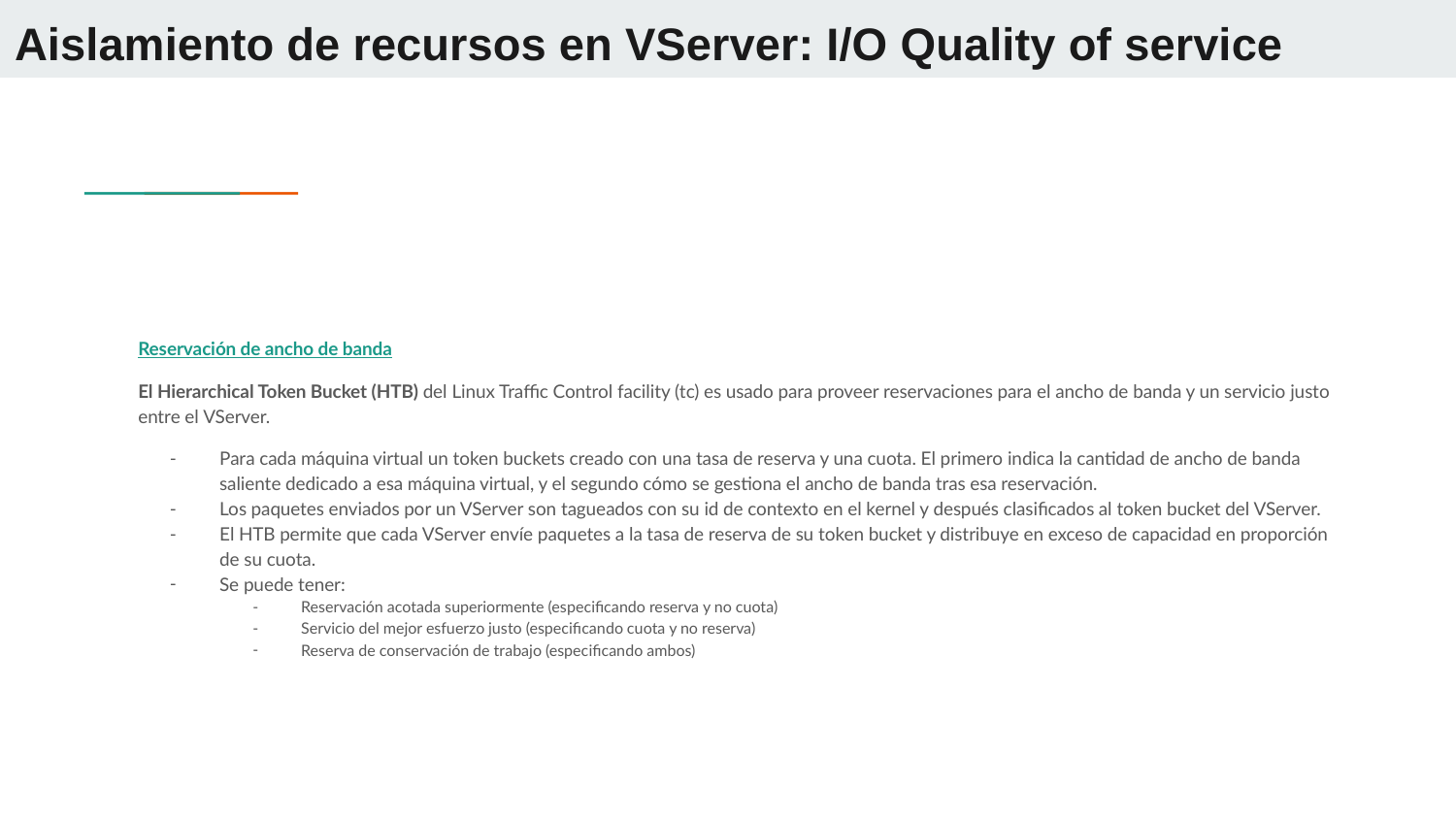

# Aislamiento de recursos en VServer: I/O Quality of service
Reservación de ancho de banda
El Hierarchical Token Bucket (HTB) del Linux Traffic Control facility (tc) es usado para proveer reservaciones para el ancho de banda y un servicio justo entre el VServer.
Para cada máquina virtual un token buckets creado con una tasa de reserva y una cuota. El primero indica la cantidad de ancho de banda saliente dedicado a esa máquina virtual, y el segundo cómo se gestiona el ancho de banda tras esa reservación.
Los paquetes enviados por un VServer son tagueados con su id de contexto en el kernel y después clasificados al token bucket del VServer.
El HTB permite que cada VServer envíe paquetes a la tasa de reserva de su token bucket y distribuye en exceso de capacidad en proporción de su cuota.
Se puede tener:
Reservación acotada superiormente (especificando reserva y no cuota)
Servicio del mejor esfuerzo justo (especificando cuota y no reserva)
Reserva de conservación de trabajo (especificando ambos)